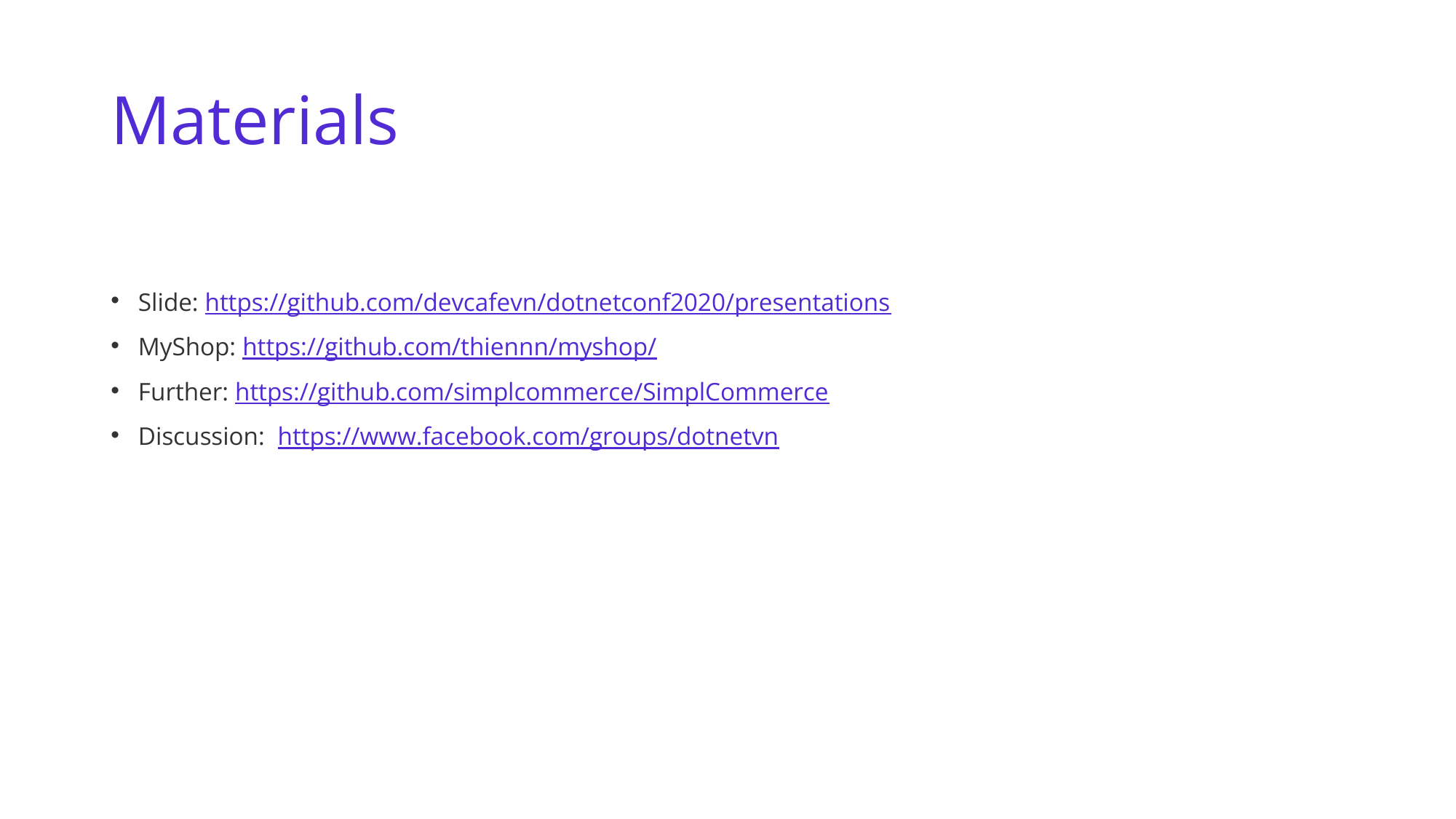

# Materials
Slide: https://github.com/devcafevn/dotnetconf2020/presentations
MyShop: https://github.com/thiennn/myshop/
Further: https://github.com/simplcommerce/SimplCommerce
Discussion:  https://www.facebook.com/groups/dotnetvn